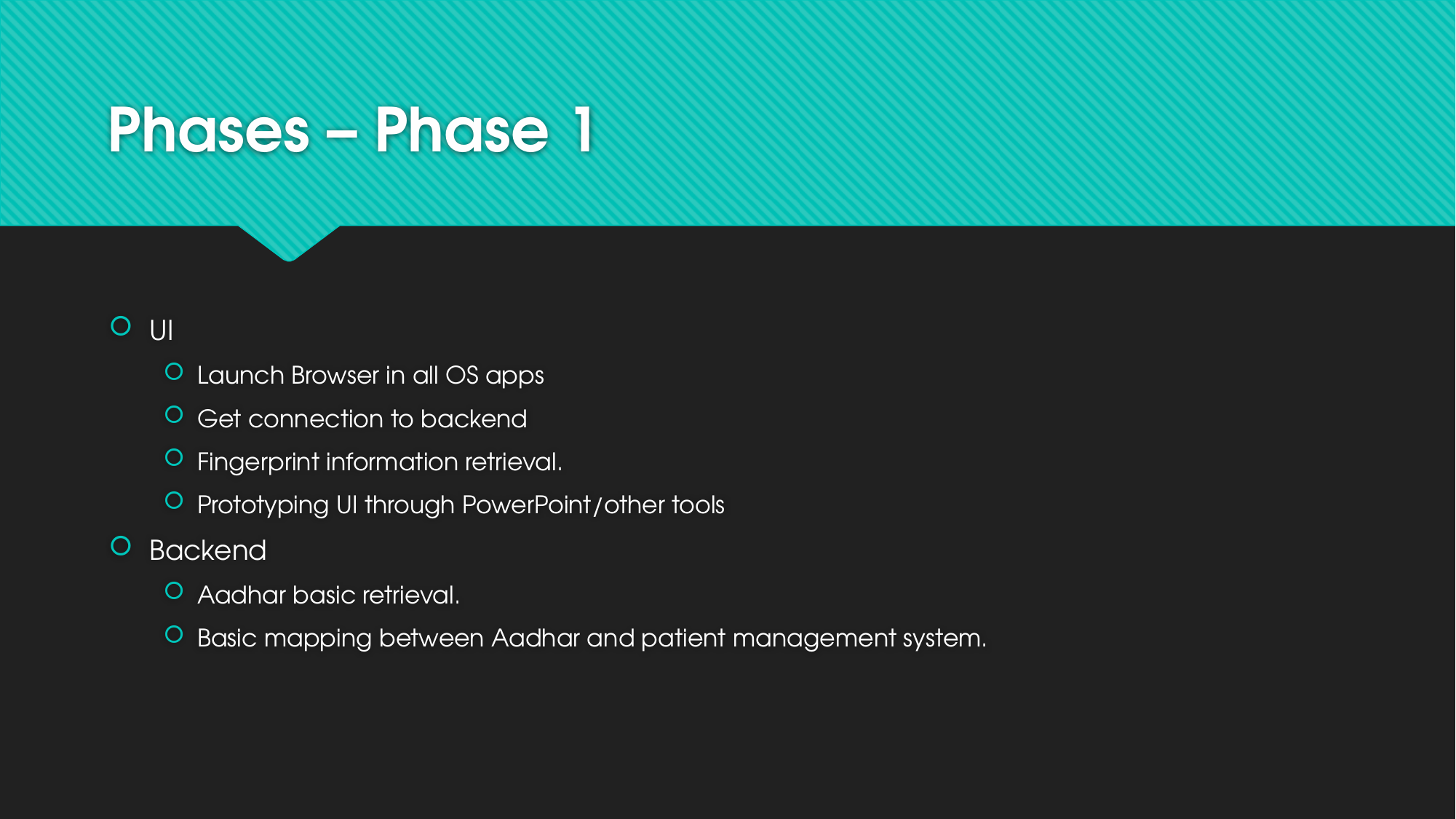

# Phases – Phase 1
UI
Launch Browser in all OS apps
Get connection to backend
Fingerprint information retrieval.
Prototyping UI through PowerPoint/other tools
Backend
Aadhar basic retrieval.
Basic mapping between Aadhar and patient management system.